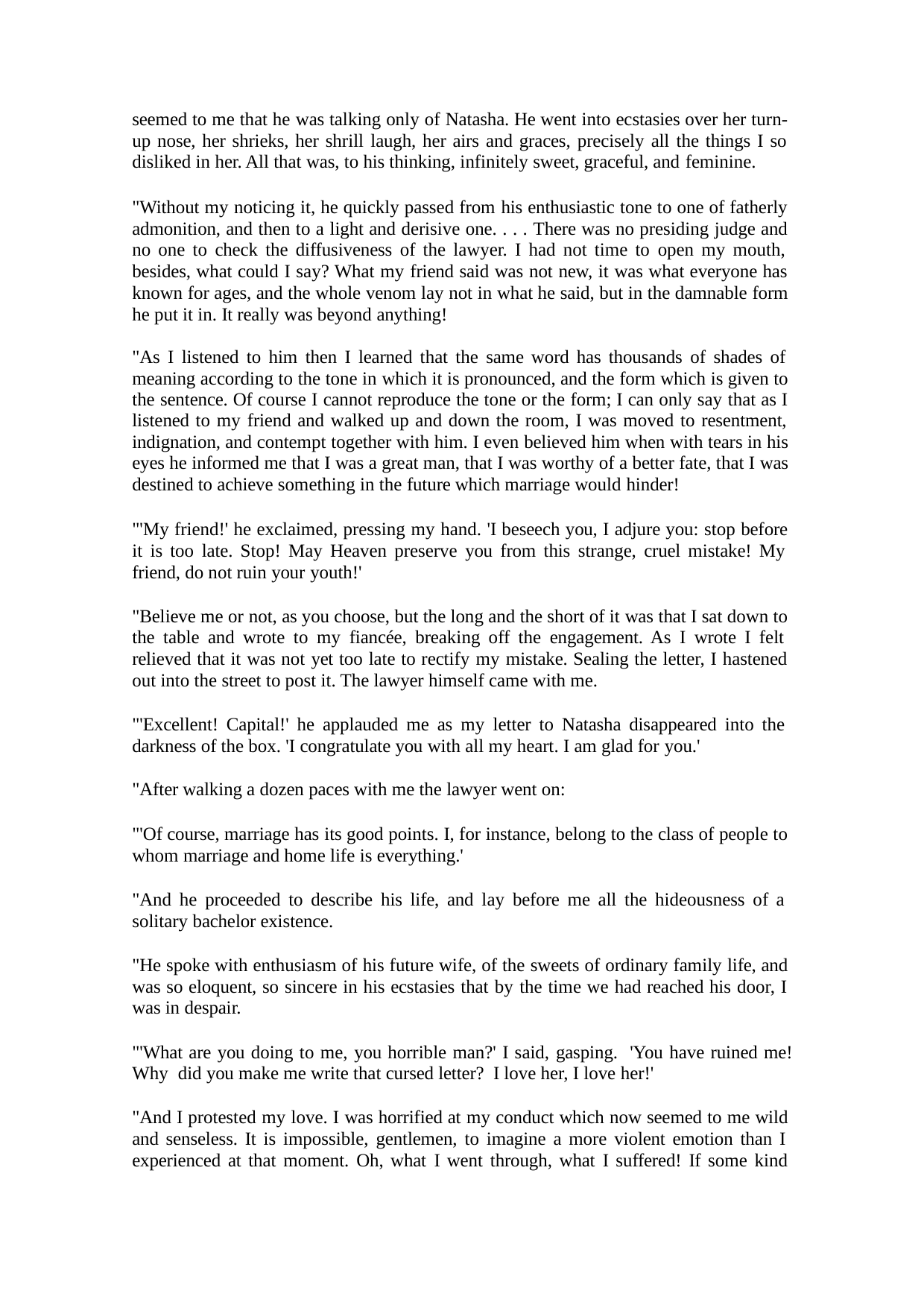

seemed to me that he was talking only of Natasha. He went into ecstasies over her turn-  up nose, her shrieks, her shrill laugh, her airs and graces, precisely all the things I so  disliked in her. All that was, to his thinking, infinitely sweet, graceful, and feminine.

"Without my noticing it, he quickly passed from his enthusiastic tone to one of fatherly  admonition, and then to a light and derisive one. . . . There was no presiding judge and  no one to check the diffusiveness of the lawyer. I had not time to open my mouth,  besides, what could I say? What my friend said was not new, it was what everyone has  known for ages, and the whole venom lay not in what he said, but in the damnable form  he put it in. It really was beyond anything!

"As I listened to him then I learned that the same word has thousands of shades of  meaning according to the tone in which it is pronounced, and the form which is given to  the sentence. Of course I cannot reproduce the tone or the form; I can only say that as I  listened to my friend and walked up and down the room, I was moved to resentment,  indignation, and contempt together with him. I even believed him when with tears in his  eyes he informed me that I was a great man, that I was worthy of a better fate, that I was  destined to achieve something in the future which marriage would hinder!

"'My friend!' he exclaimed, pressing my hand. 'I beseech you, I adjure you: stop before  it is too late. Stop! May Heaven preserve you from this strange, cruel mistake! My  friend, do not ruin your youth!'

"Believe me or not, as you choose, but the long and the short of it was that I sat down to  the table and wrote to my fiancée, breaking off the engagement. As I wrote I felt  relieved that it was not yet too late to rectify my mistake. Sealing the letter, I hastened  out into the street to post it. The lawyer himself came with me.

"'Excellent! Capital!' he applauded me as my letter to Natasha disappeared into the  darkness of the box. 'I congratulate you with all my heart. I am glad for you.'

"After walking a dozen paces with me the lawyer went on:

"'Of course, marriage has its good points. I, for instance, belong to the class of people to  whom marriage and home life is everything.'

"And he proceeded to describe his life, and lay before me all the hideousness of a  solitary bachelor existence.

"He spoke with enthusiasm of his future wife, of the sweets of ordinary family life, and  was so eloquent, so sincere in his ecstasies that by the time we had reached his door, I  was in despair.

"'What are you doing to me, you horrible man?' I said, gasping.  'You have ruined me! Why  did you make me write that cursed letter?  I love her, I love her!'

"And I protested my love. I was horrified at my conduct which now seemed to me wild  and senseless. It is impossible, gentlemen, to imagine a more violent emotion than I  experienced at that moment. Oh, what I went through, what I suffered! If some kind